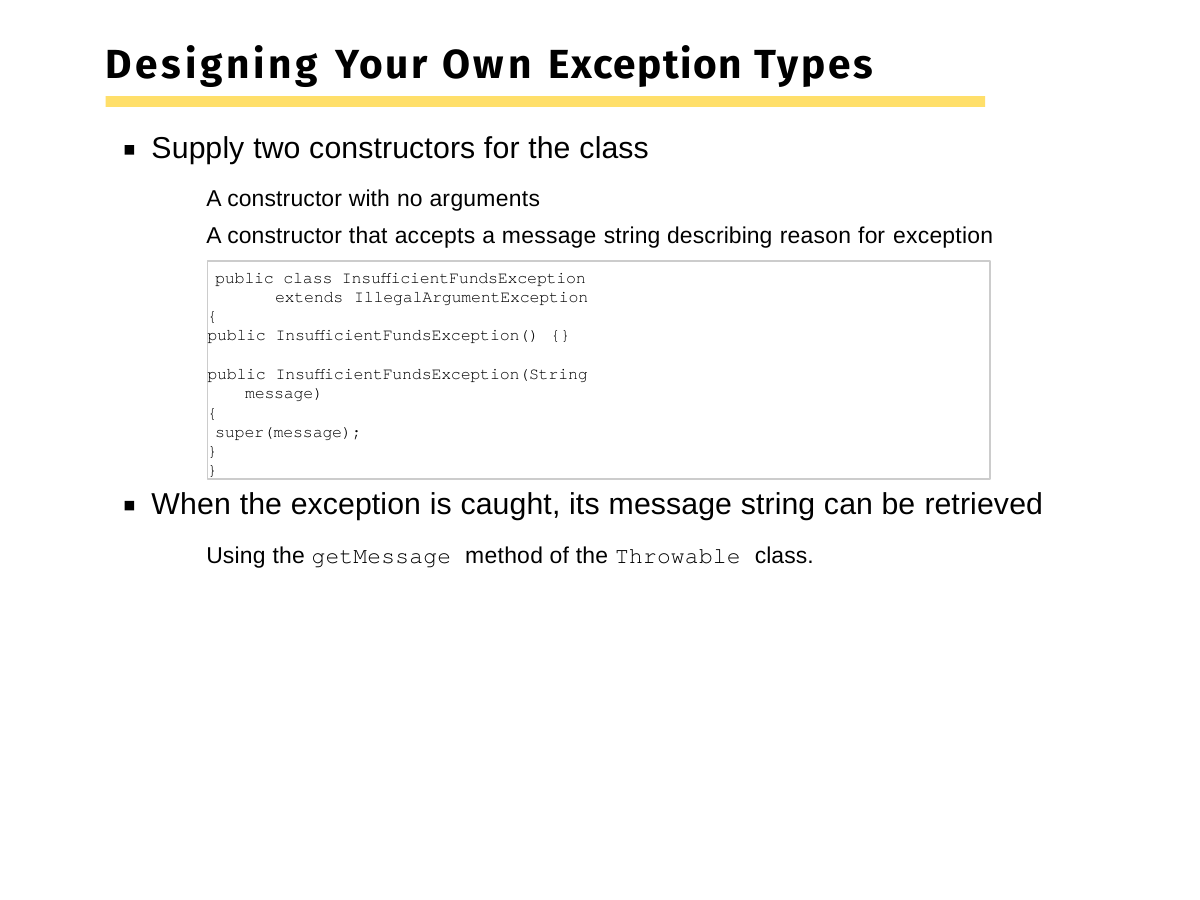

# Designing Your Own Exception Types

Supply two constructors for the class
A constructor with no arguments
A constructor that accepts a message string describing reason for exception

public class InsufficientFundsException  extends IllegalArgumentException
{
public InsufficientFundsException() {}

public InsufficientFundsException(String message)
{
super(message);
}
}
When the exception is caught, its message string can be retrieved
Using the getMessage method of the Throwable class.